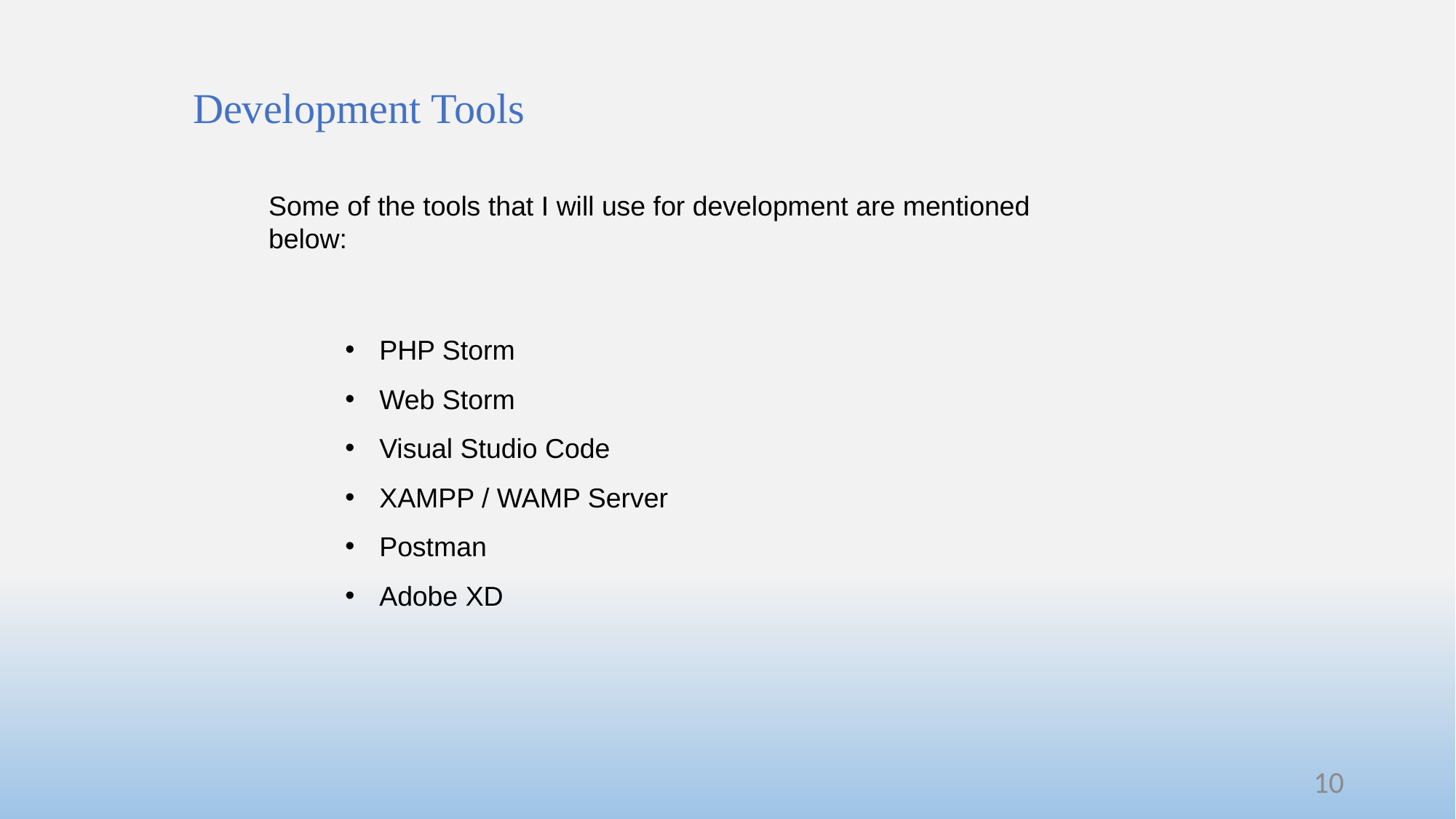

Development Tools
Some of the tools that I will use for development are mentioned below:
PHP Storm
Web Storm
Visual Studio Code
XAMPP / WAMP Server
Postman
Adobe XD
10